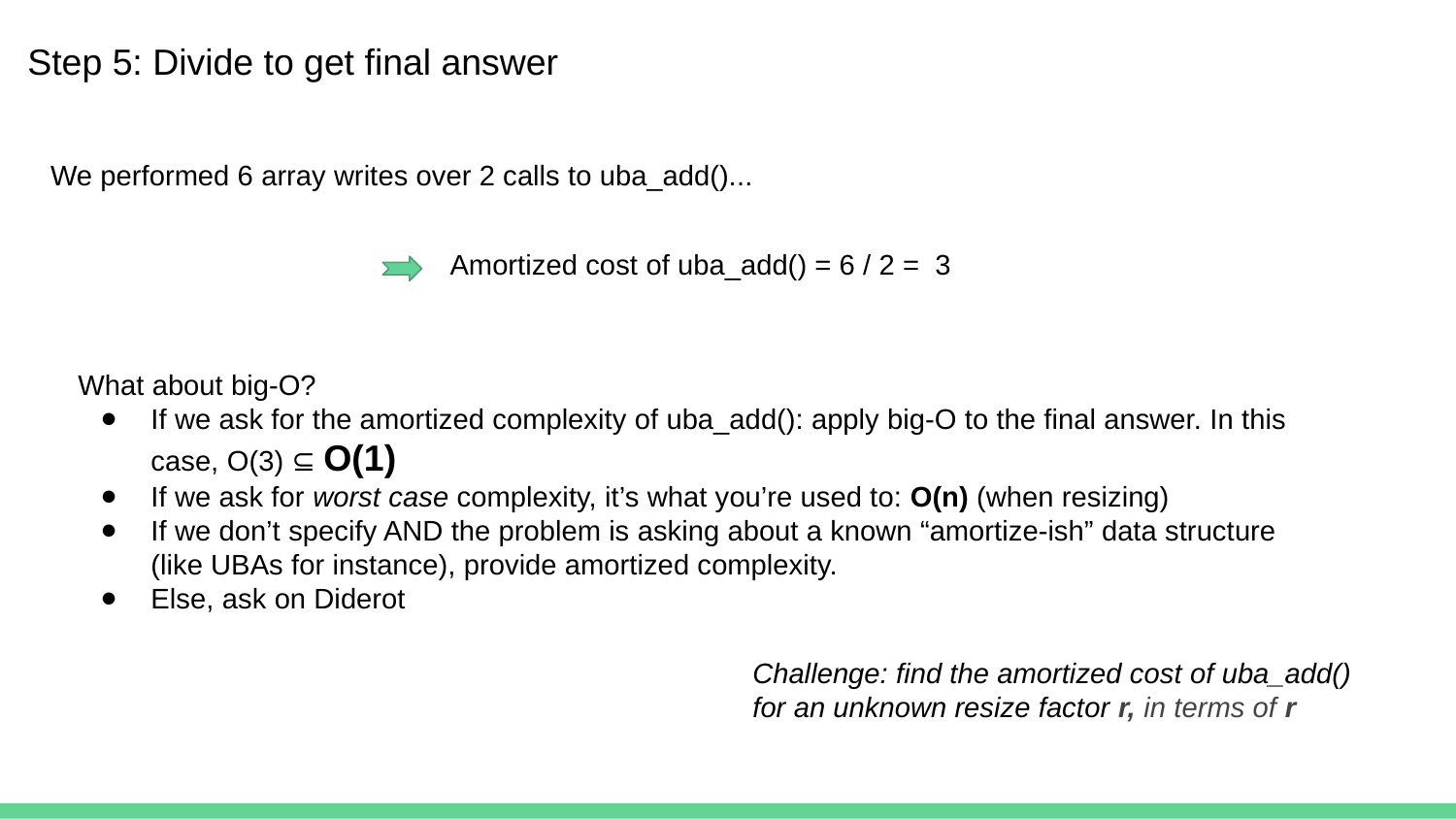

Step 5: Divide to get final answer
We performed 6 array writes over 2 calls to uba_add()...
Amortized cost of uba_add() = 6 / 2 =  3

What about big-O?
If we ask for the amortized complexity of uba_add(): apply big-O to the final answer. In this case, O(3) ⊆ O(1)
If we ask for worst case complexity, it’s what you’re used to: O(n) (when resizing)
If we don’t specify AND the problem is asking about a known “amortize-ish” data structure (like UBAs for instance), provide amortized complexity.
Else, ask on Diderot

Challenge: find the amortized cost of uba_add() for an unknown resize factor r, in terms of r